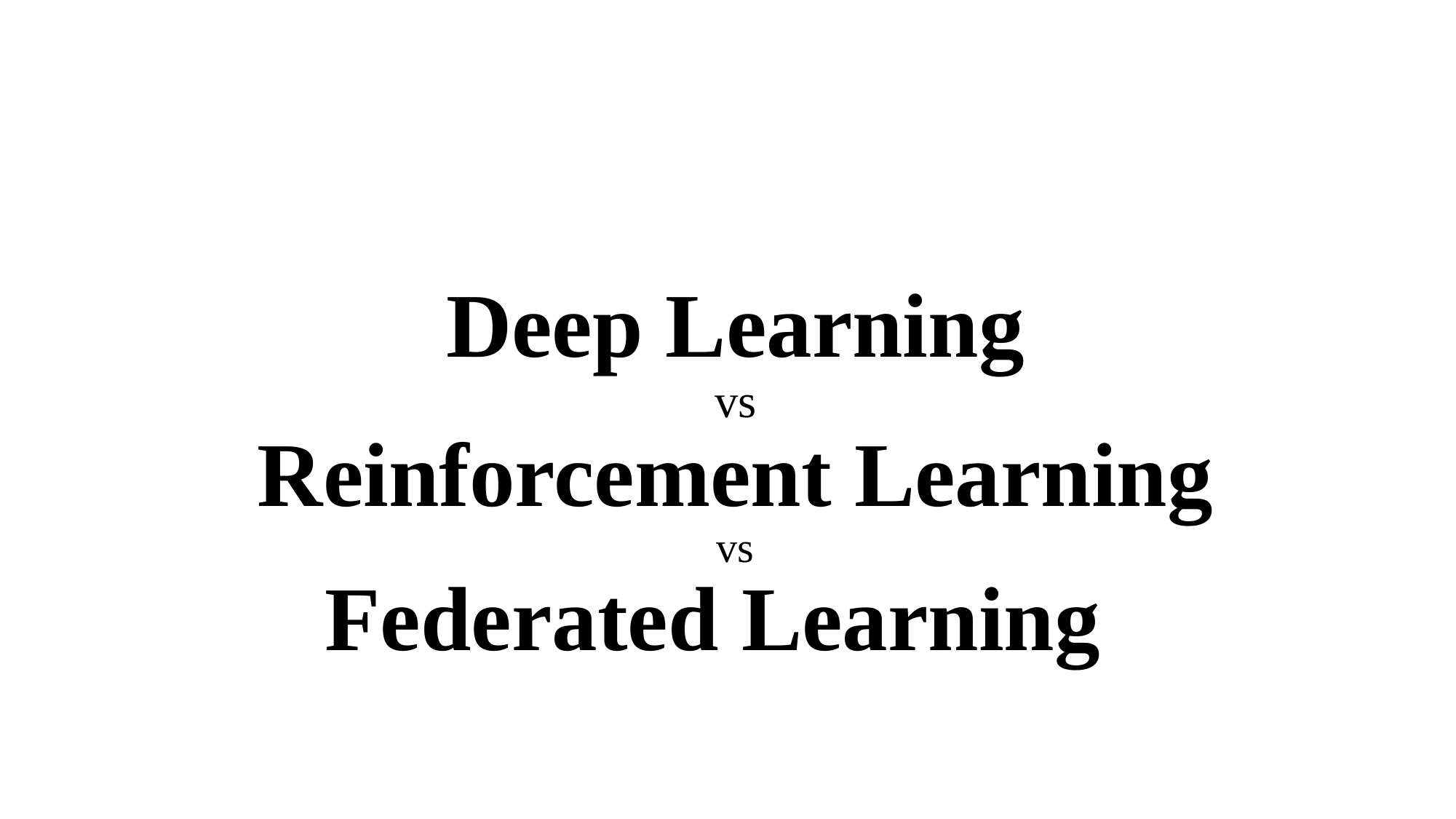

# Deep Learning vs Reinforcement Learning vs Federated Learning